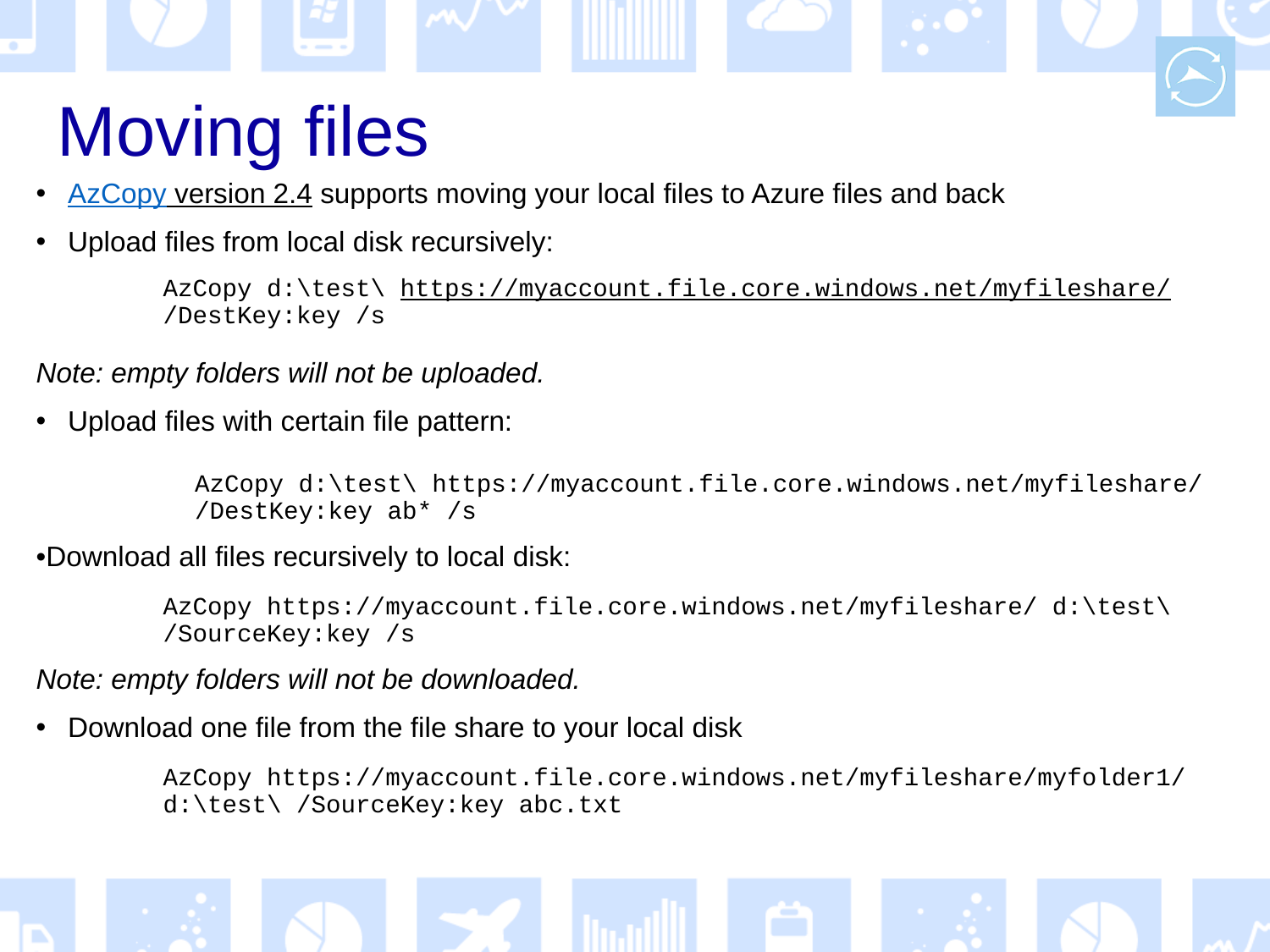

# Moving files
AzCopy version 2.4 supports moving your local files to Azure files and back
Upload files from local disk recursively:
 	AzCopy d:\test\ https://myaccount.file.core.windows.net/myfileshare/
	/DestKey:key /s
Note: empty folders will not be uploaded.
Upload files with certain file pattern:
	AzCopy d:\test\ https://myaccount.file.core.windows.net/myfileshare/ 	/DestKey:key ab* /s
•Download all files recursively to local disk:
  	AzCopy https://myaccount.file.core.windows.net/myfileshare/ d:\test\ 	/SourceKey:key /s
Note: empty folders will not be downloaded.
Download one file from the file share to your local disk
  	AzCopy https://myaccount.file.core.windows.net/myfileshare/myfolder1/ 	d:\test\ /SourceKey:key abc.txt